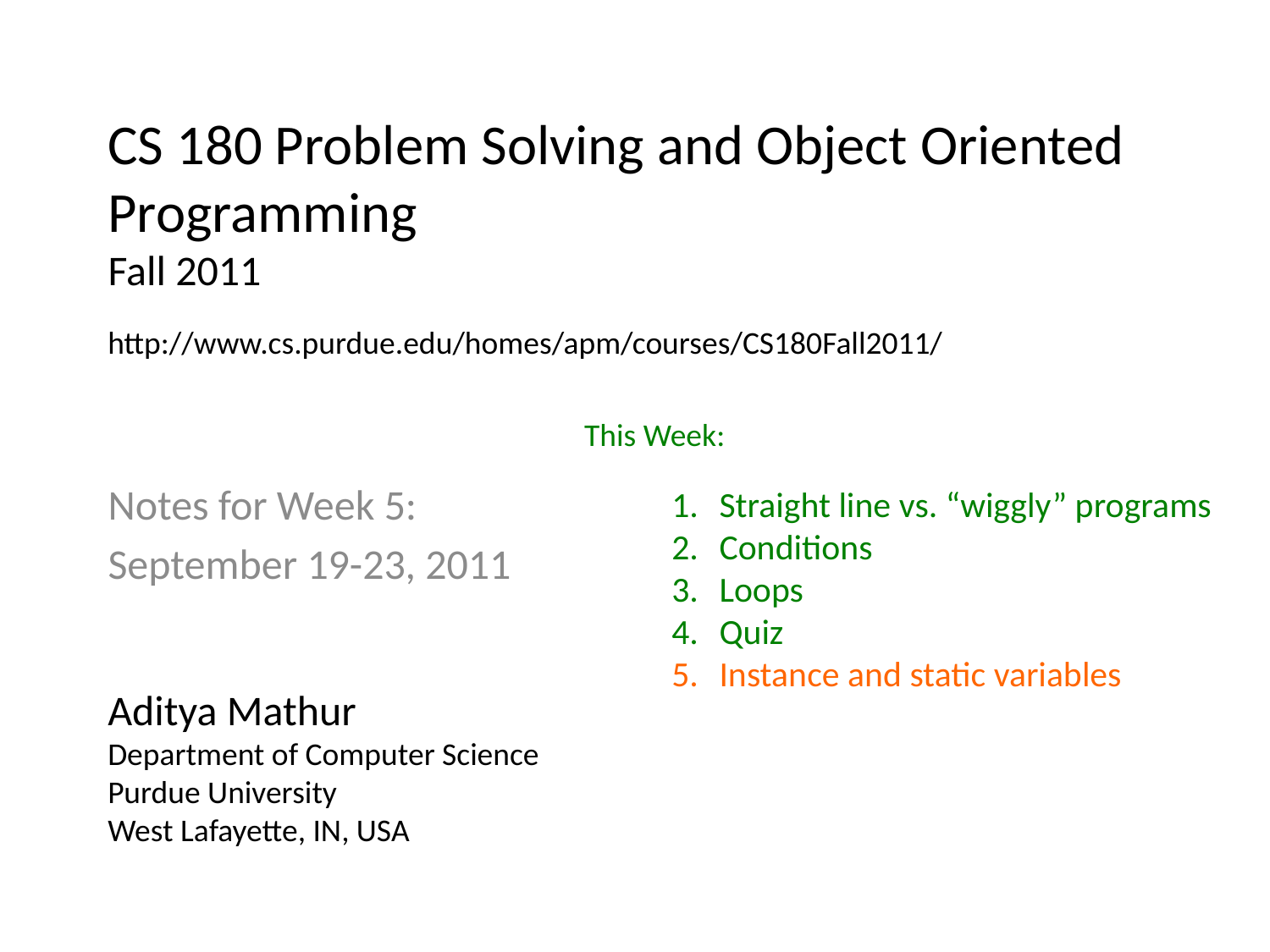

# CS 180 Problem Solving and Object Oriented Programming Fall 2011
http://www.cs.purdue.edu/homes/apm/courses/CS180Fall2011/
This Week:

Straight line vs. “wiggly” programs
Conditions
Loops
Quiz
Instance and static variables
Notes for Week 5:
September 19-23, 2011
Aditya Mathur
Department of Computer Science
Purdue University
West Lafayette, IN, USA